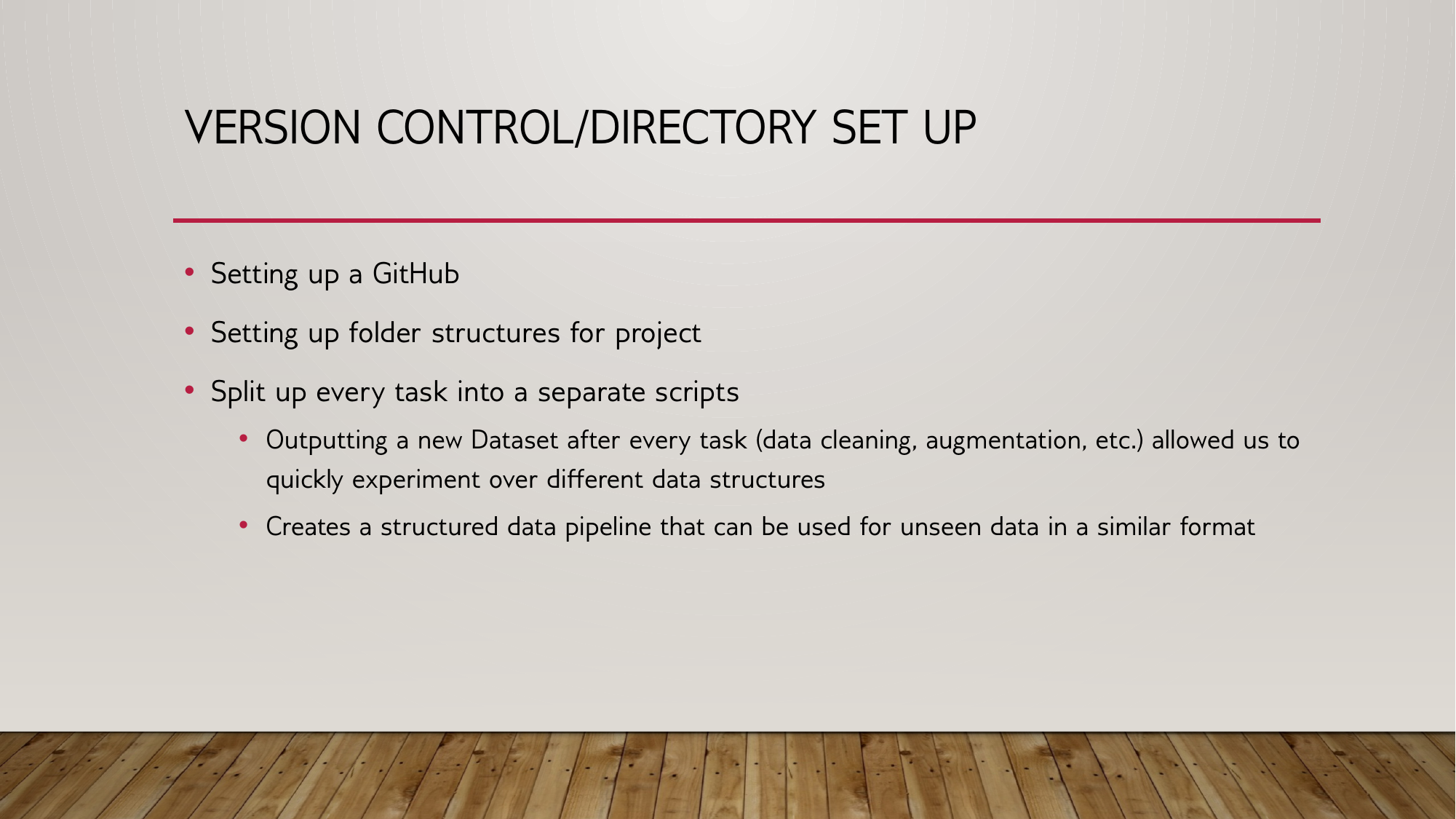

# Version control/Directory set up
Setting up a GitHub
Setting up folder structures for project
Split up every task into a separate scripts
Outputting a new Dataset after every task (data cleaning, augmentation, etc.) allowed us to quickly experiment over different data structures
Creates a structured data pipeline that can be used for unseen data in a similar format